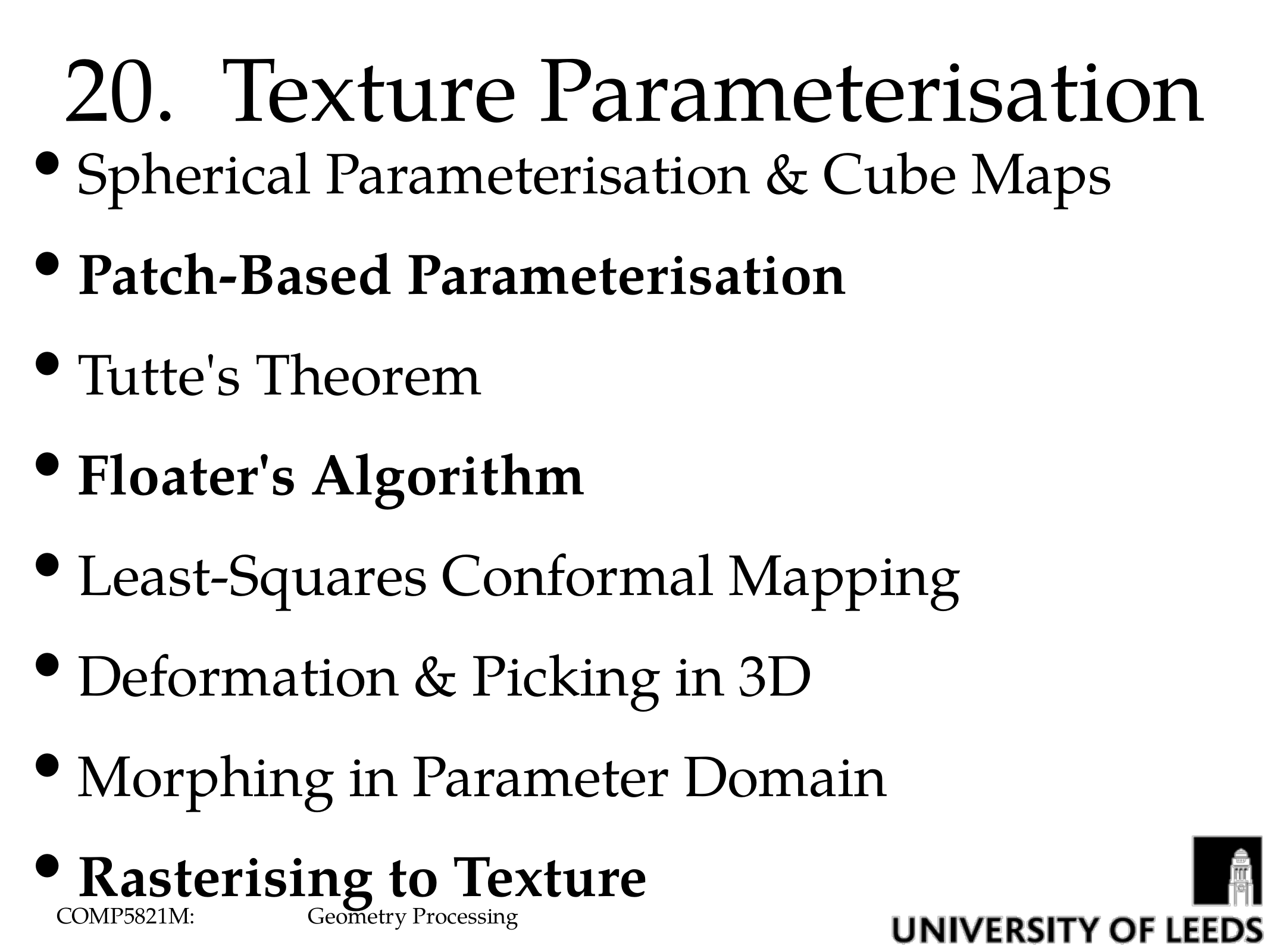

# 20.  Texture Parameterisation
Spherical Parameterisation & Cube Maps
Patch-Based Parameterisation
Tutte's Theorem
Floater's Algorithm
Least-Squares Conformal Mapping
Deformation & Picking in 3D
Morphing in Parameter Domain
Rasterising to Texture